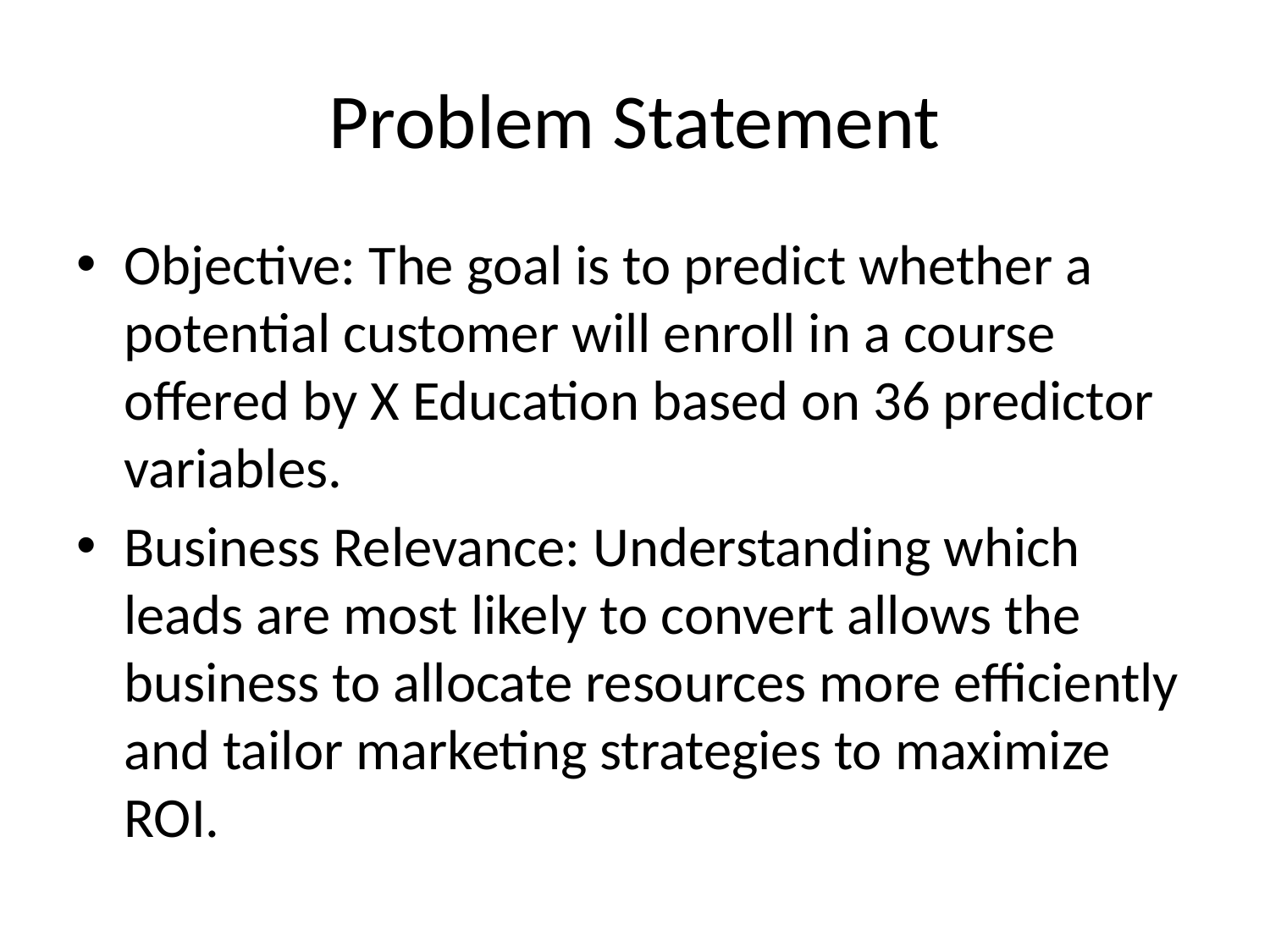

# Problem Statement
Objective: The goal is to predict whether a potential customer will enroll in a course offered by X Education based on 36 predictor variables.
Business Relevance: Understanding which leads are most likely to convert allows the business to allocate resources more efficiently and tailor marketing strategies to maximize ROI.